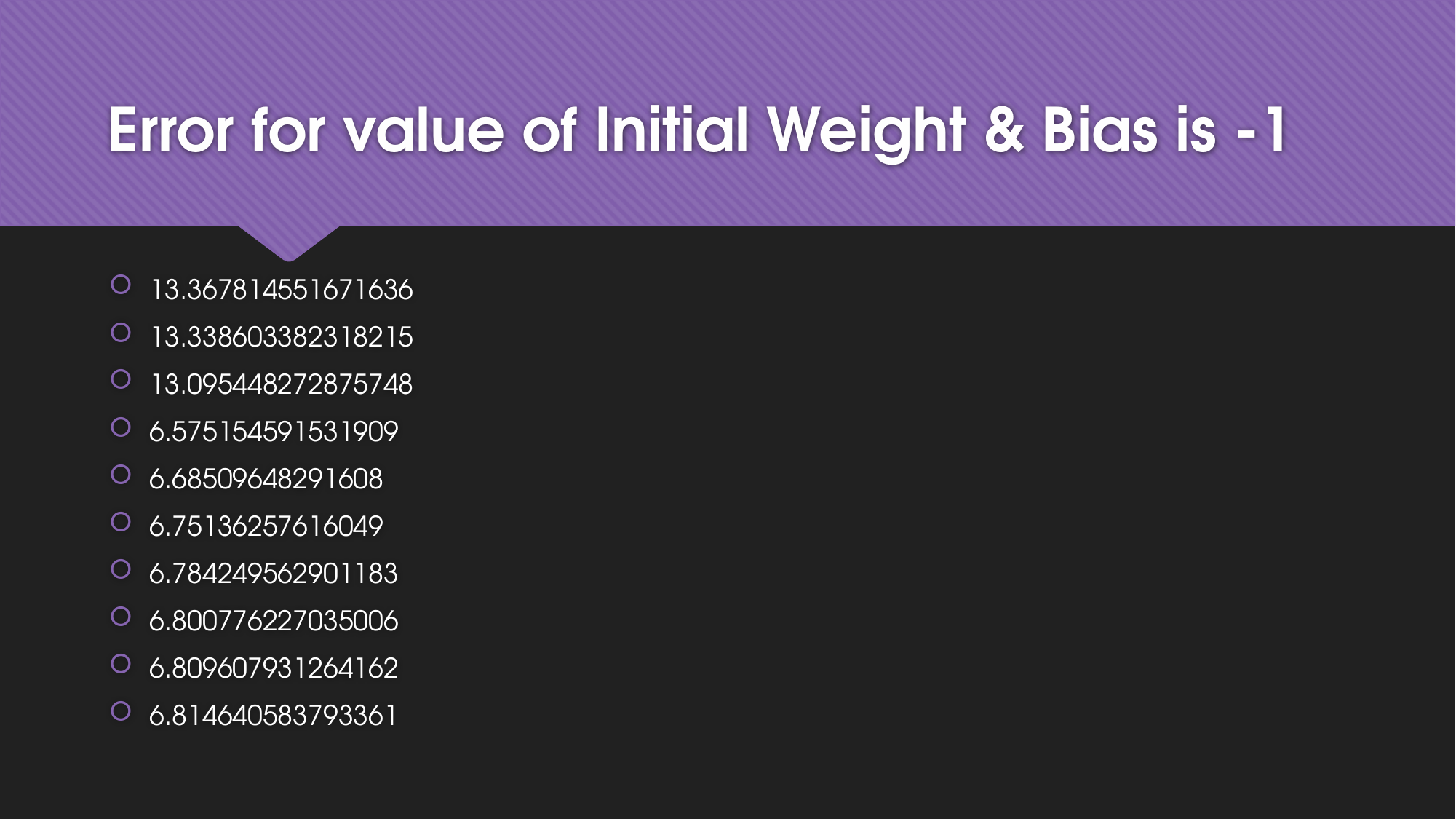

# Error for value of Initial Weight & Bias is -1
13.367814551671636
13.338603382318215
13.095448272875748
6.575154591531909
6.68509648291608
6.75136257616049
6.784249562901183
6.800776227035006
6.809607931264162
6.814640583793361